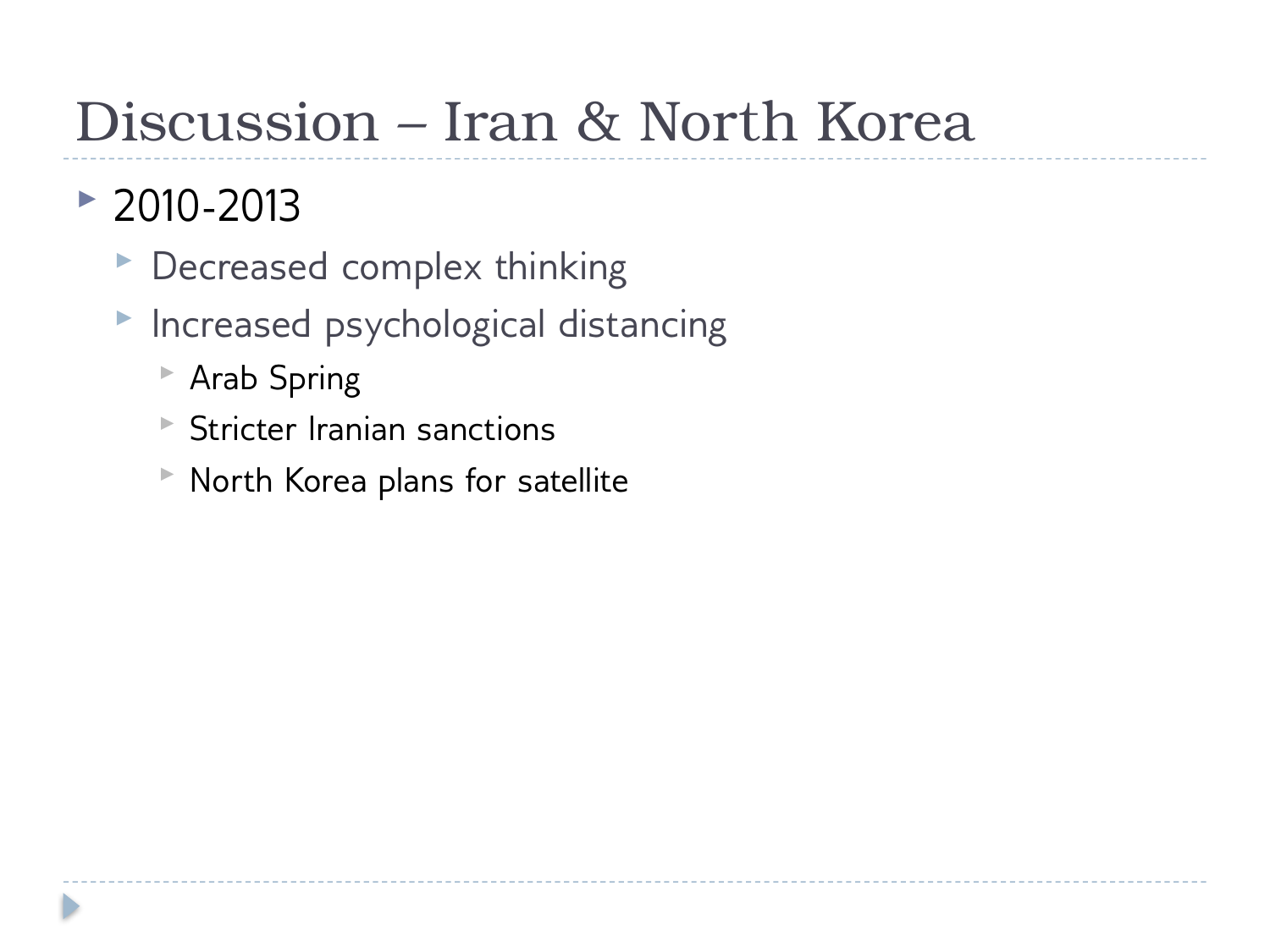

# Discussion – Iran & North Korea
2010-2013
Decreased complex thinking
Increased psychological distancing
Arab Spring
Stricter Iranian sanctions
North Korea plans for satellite